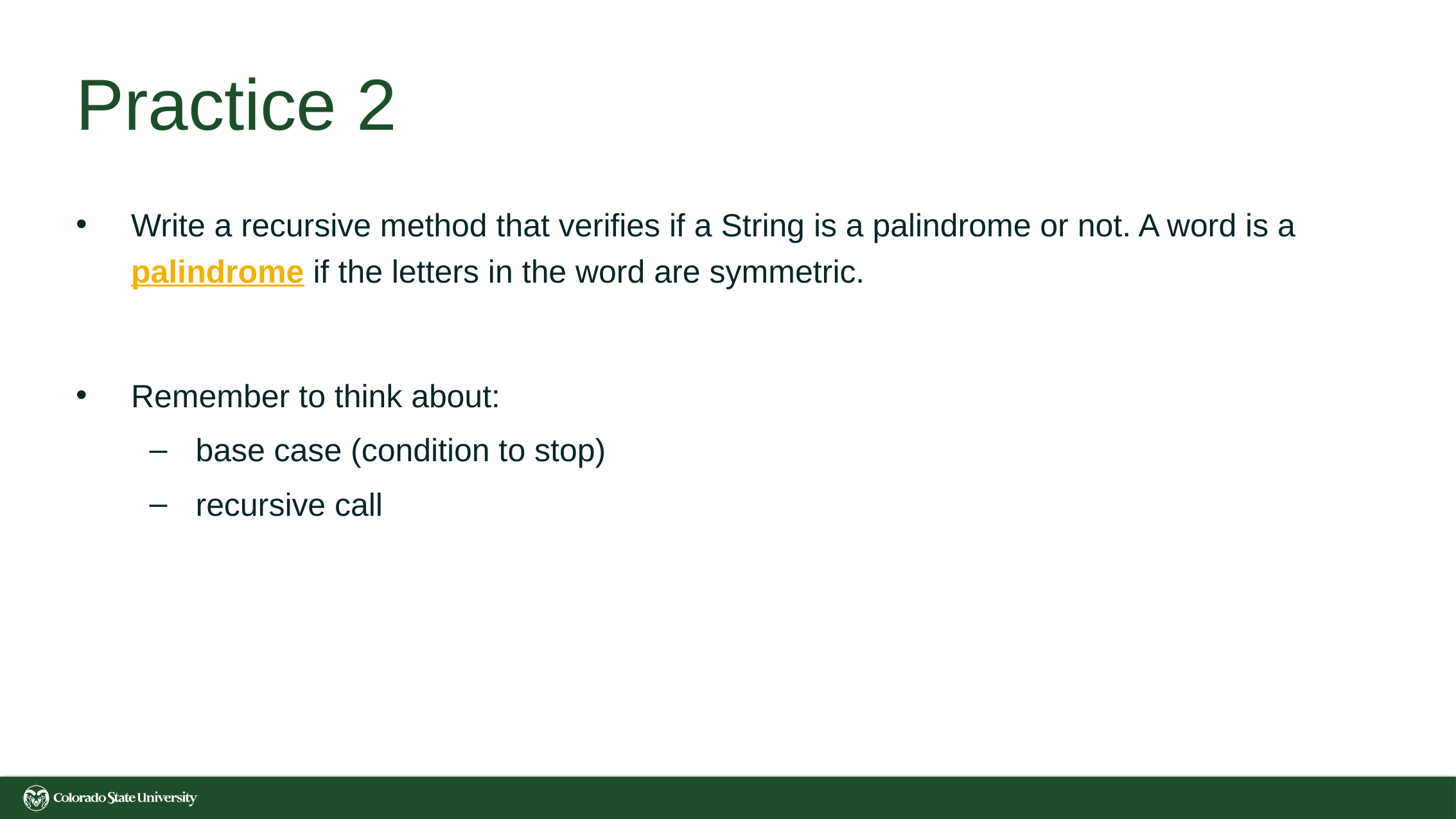

# Practice 2
Write a recursive method that verifies if a String is a palindrome or not. A word is a palindrome if the letters in the word are symmetric.

Remember to think about:
base case (condition to stop)
recursive call